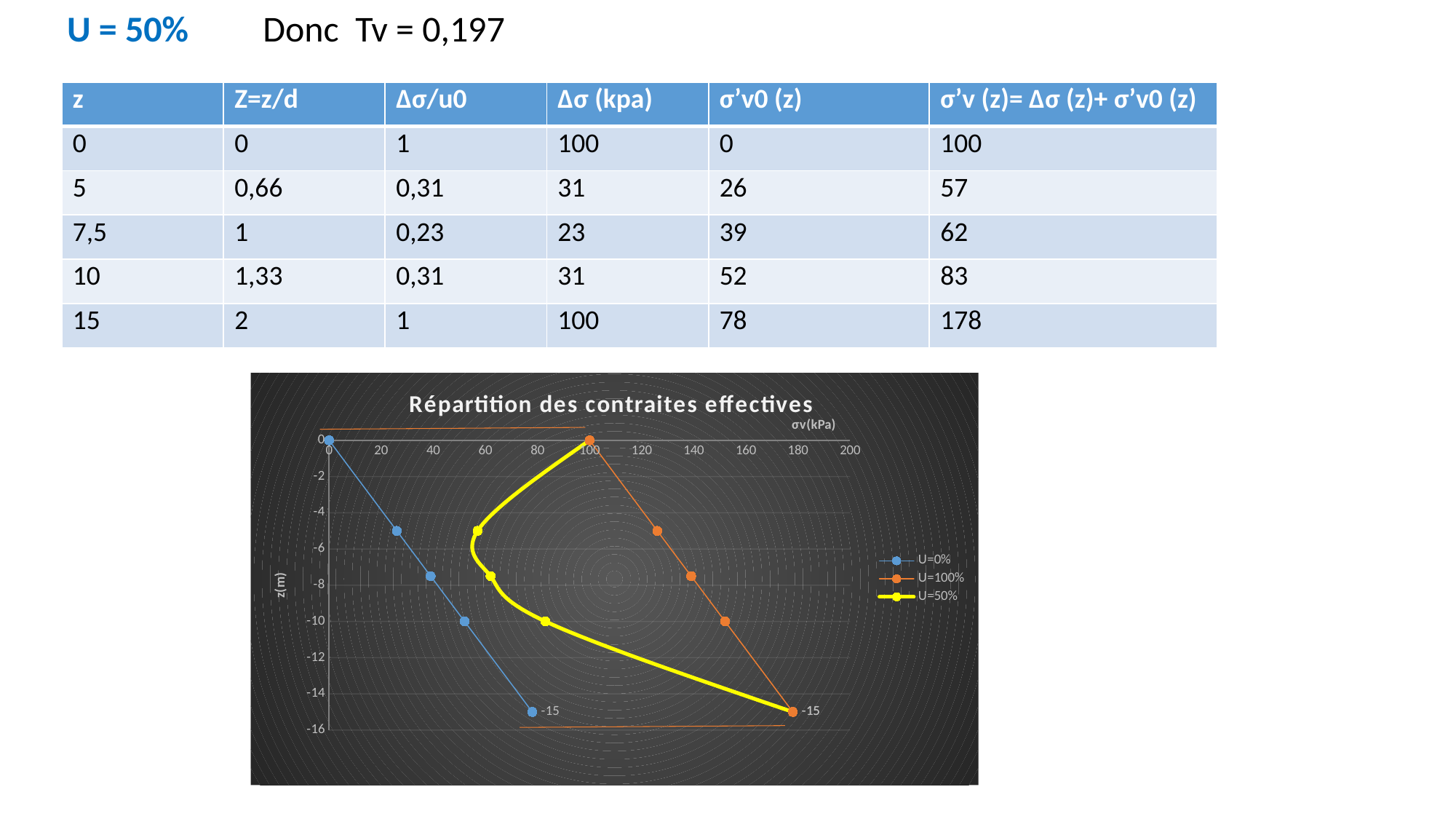

U = 50%
Donc  Tv = 0,197
| z | Z=z/d | ∆σ/u0 | ∆σ (kpa) | σ’v0 (z) | σ’v (z)= ∆σ (z)+ σ’v0 (z) |
| --- | --- | --- | --- | --- | --- |
| 0 | 0 | 1 | 100 | 0 | 100 |
| 5 | 0,66 | 0,31 | 31 | 26 | 57 |
| 7,5 | 1 | 0,23 | 23 | 39 | 62 |
| 10 | 1,33 | 0,31 | 31 | 52 | 83 |
| 15 | 2 | 1 | 100 | 78 | 178 |

### Chart: Répartition des contraites effectives

| Category |  |  |  |
|---|---|---|---|